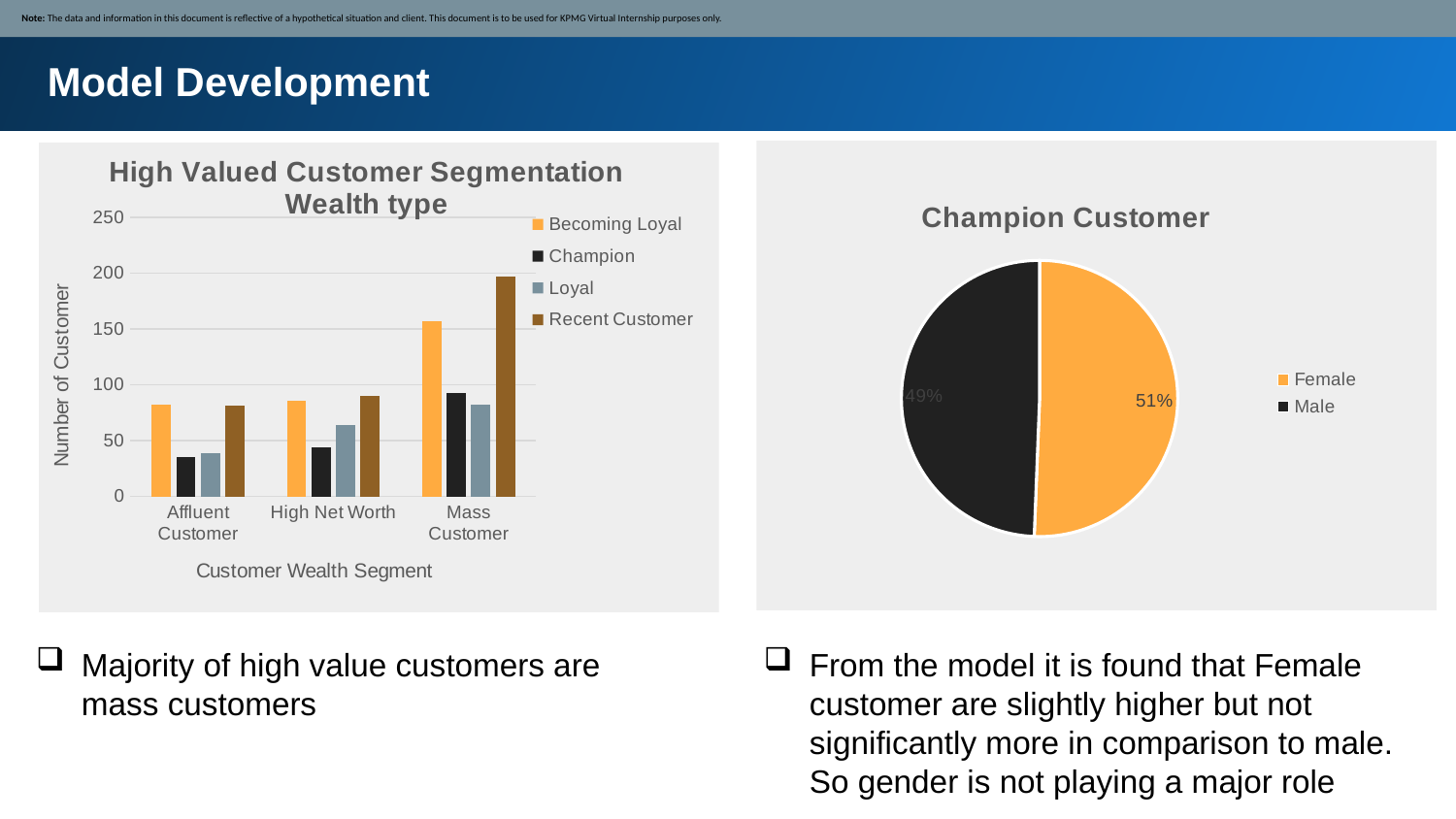

Note: The data and information in this document is reflective of a hypothetical situation and client. This document is to be used for KPMG Virtual Internship purposes only.
Model Development

### Chart: High Valued Customer Segmentation Wealth type

| Category | Becoming Loyal | Champion | Loyal | Recent Customer |
|---|---|---|---|---|
| Affluent Customer | 82.0 | 35.0 | 39.0 | 81.0 |
| High Net Worth | 86.0 | 44.0 | 64.0 | 90.0 |
| Mass Customer | 157.0 | 93.0 | 82.0 | 197.0 |

### Chart: Champion Customer

| Category | Champion |
|---|---|
| Female | 82.0 |
| Male | 80.0 |
Majority of high value customers are mass customers
From the model it is found that Female customer are slightly higher but not significantly more in comparison to male. So gender is not playing a major role